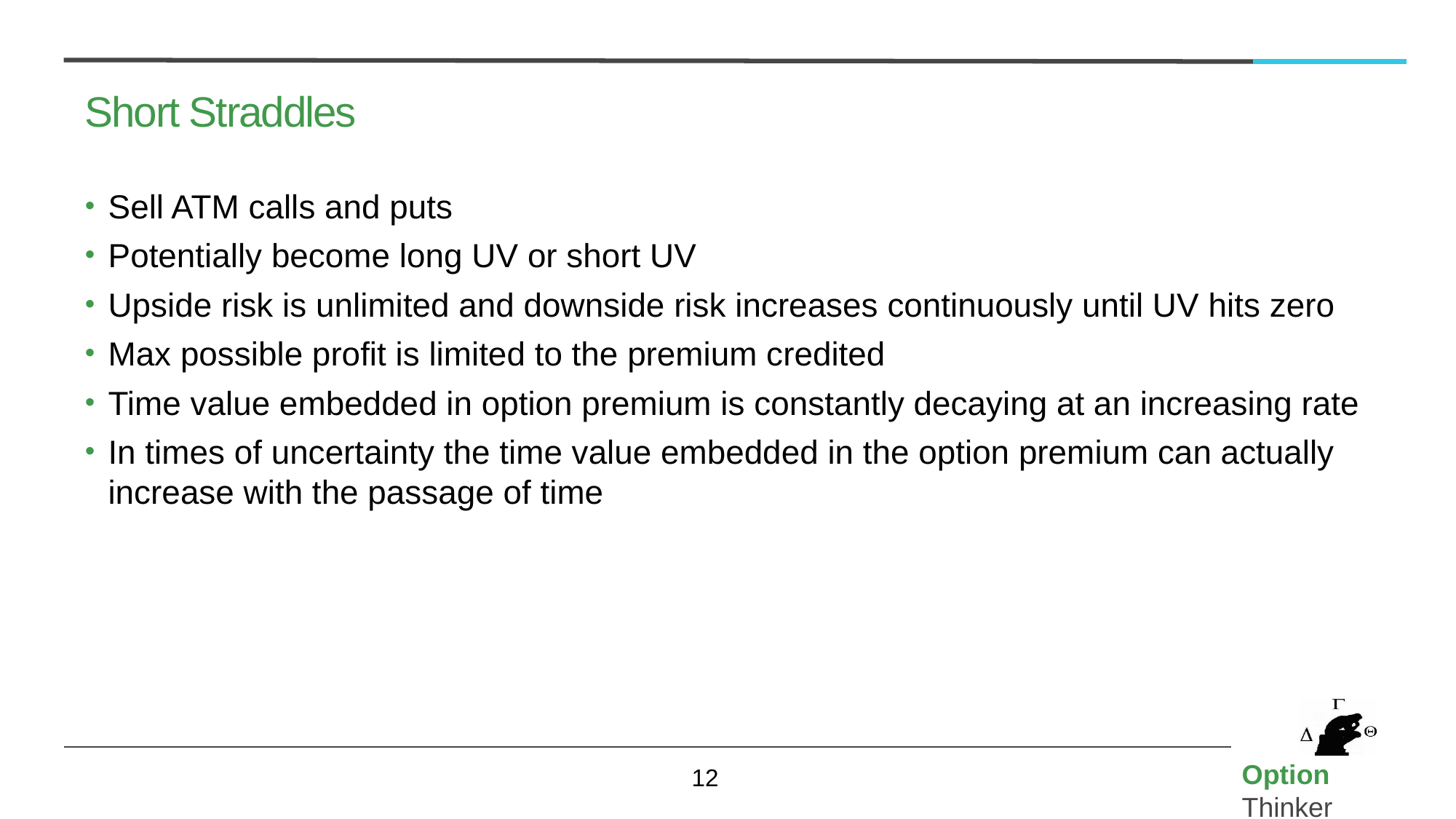

# Short Straddles
Sell ATM calls and puts
Potentially become long UV or short UV
Upside risk is unlimited and downside risk increases continuously until UV hits zero
Max possible profit is limited to the premium credited
Time value embedded in option premium is constantly decaying at an increasing rate
In times of uncertainty the time value embedded in the option premium can actually increase with the passage of time